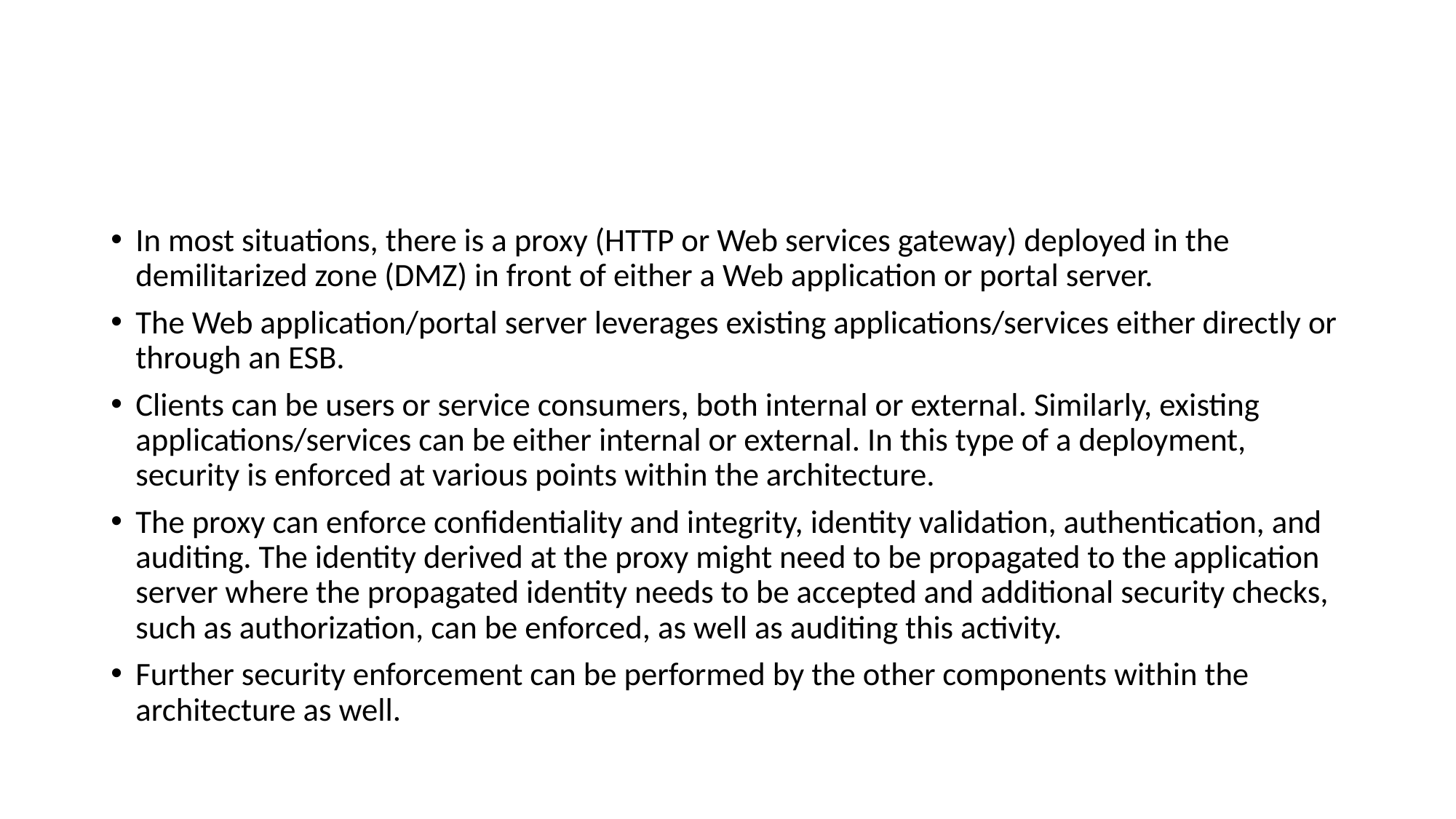

#
In most situations, there is a proxy (HTTP or Web services gateway) deployed in the demilitarized zone (DMZ) in front of either a Web application or portal server.
The Web application/portal server leverages existing applications/services either directly or through an ESB.
Clients can be users or service consumers, both internal or external. Similarly, existing applications/services can be either internal or external. In this type of a deployment, security is enforced at various points within the architecture.
The proxy can enforce confidentiality and integrity, identity validation, authentication, and auditing. The identity derived at the proxy might need to be propagated to the application server where the propagated identity needs to be accepted and additional security checks, such as authorization, can be enforced, as well as auditing this activity.
Further security enforcement can be performed by the other components within the architecture as well.